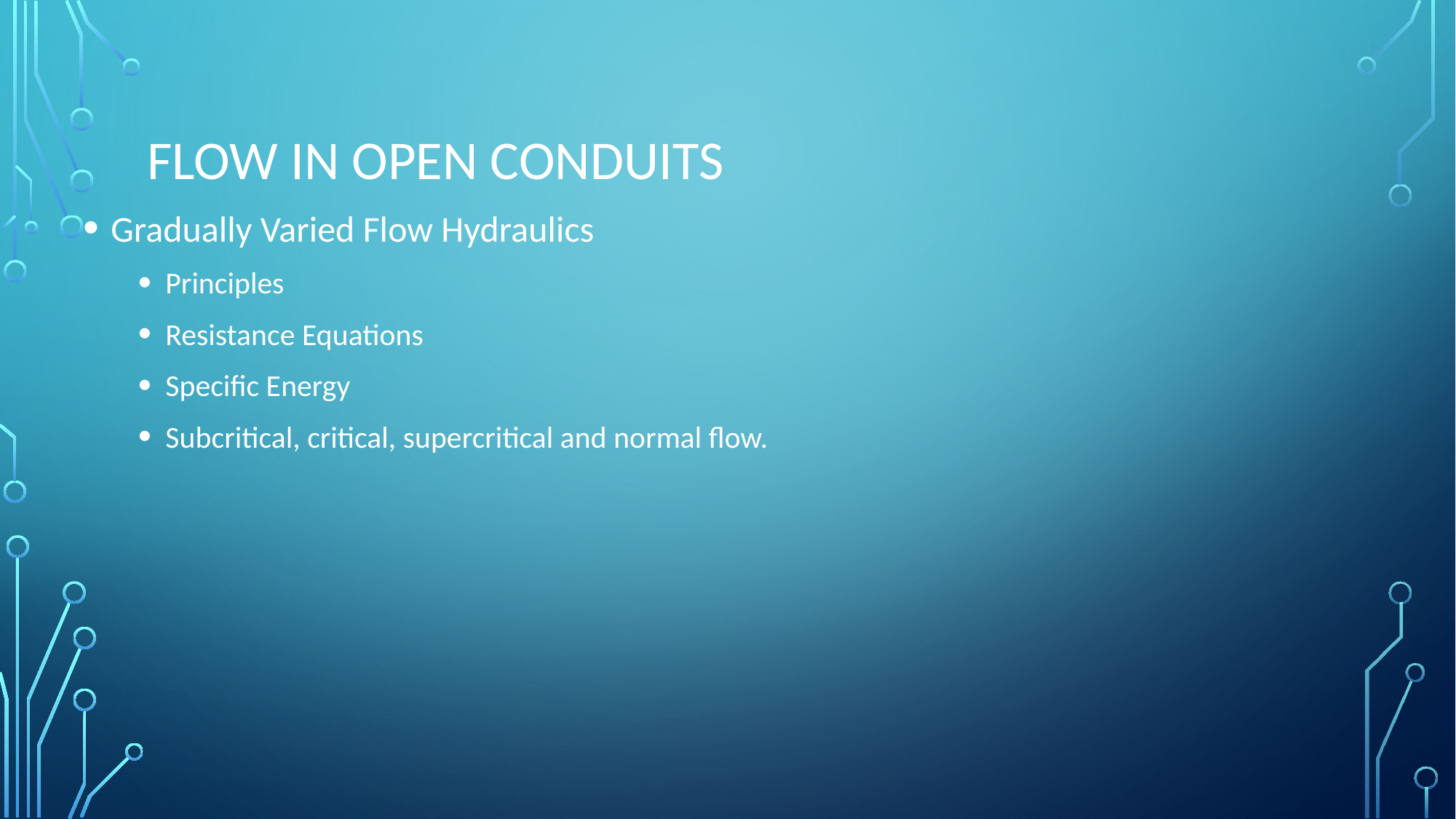

# Flow in Open Conduits
Gradually Varied Flow Hydraulics
Principles
Resistance Equations
Specific Energy
Subcritical, critical, supercritical and normal flow.